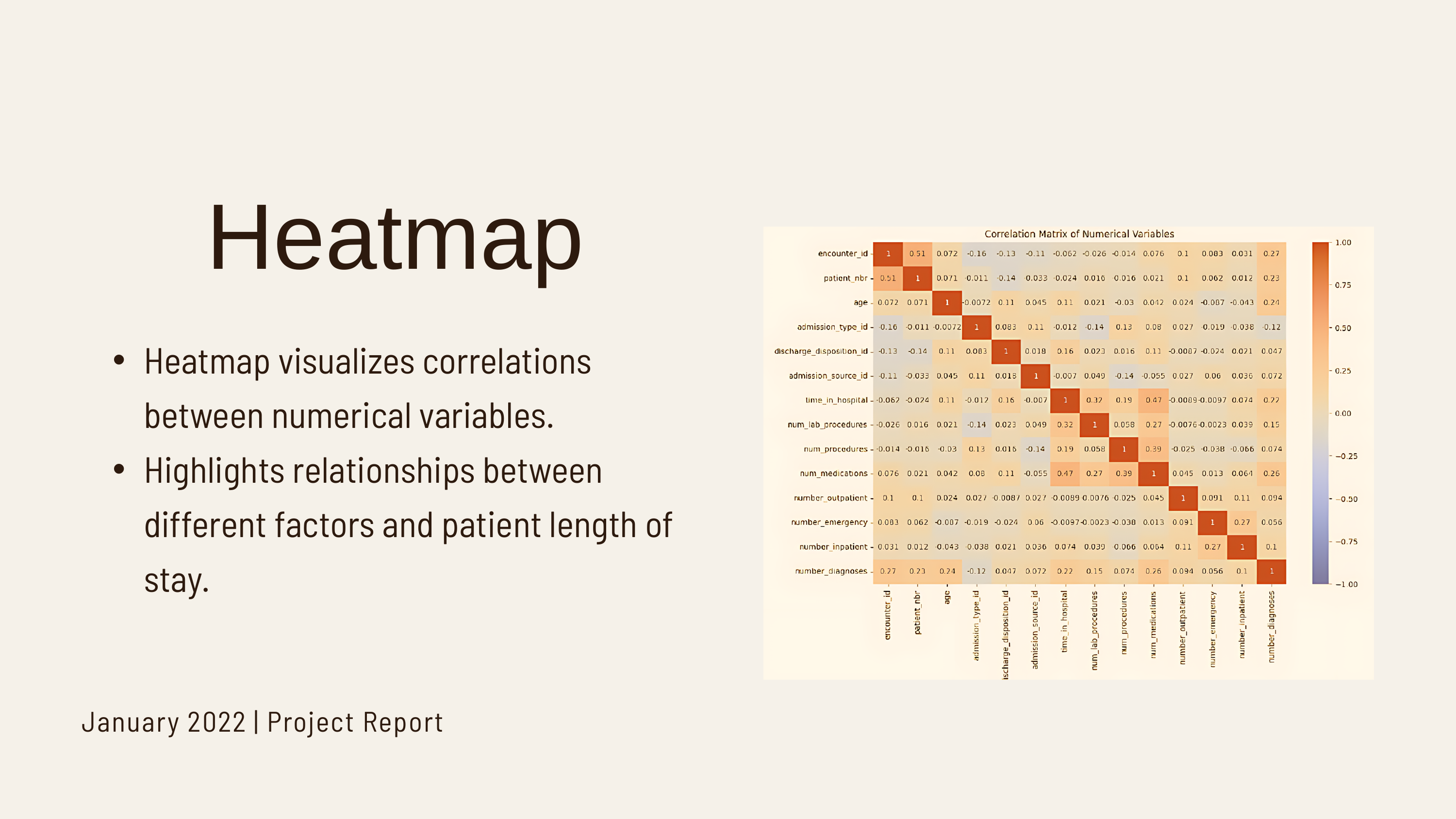

Heatmap
Heatmap visualizes correlations between numerical variables.
Highlights relationships between different factors and patient length of stay.

January 2022 | Project Report